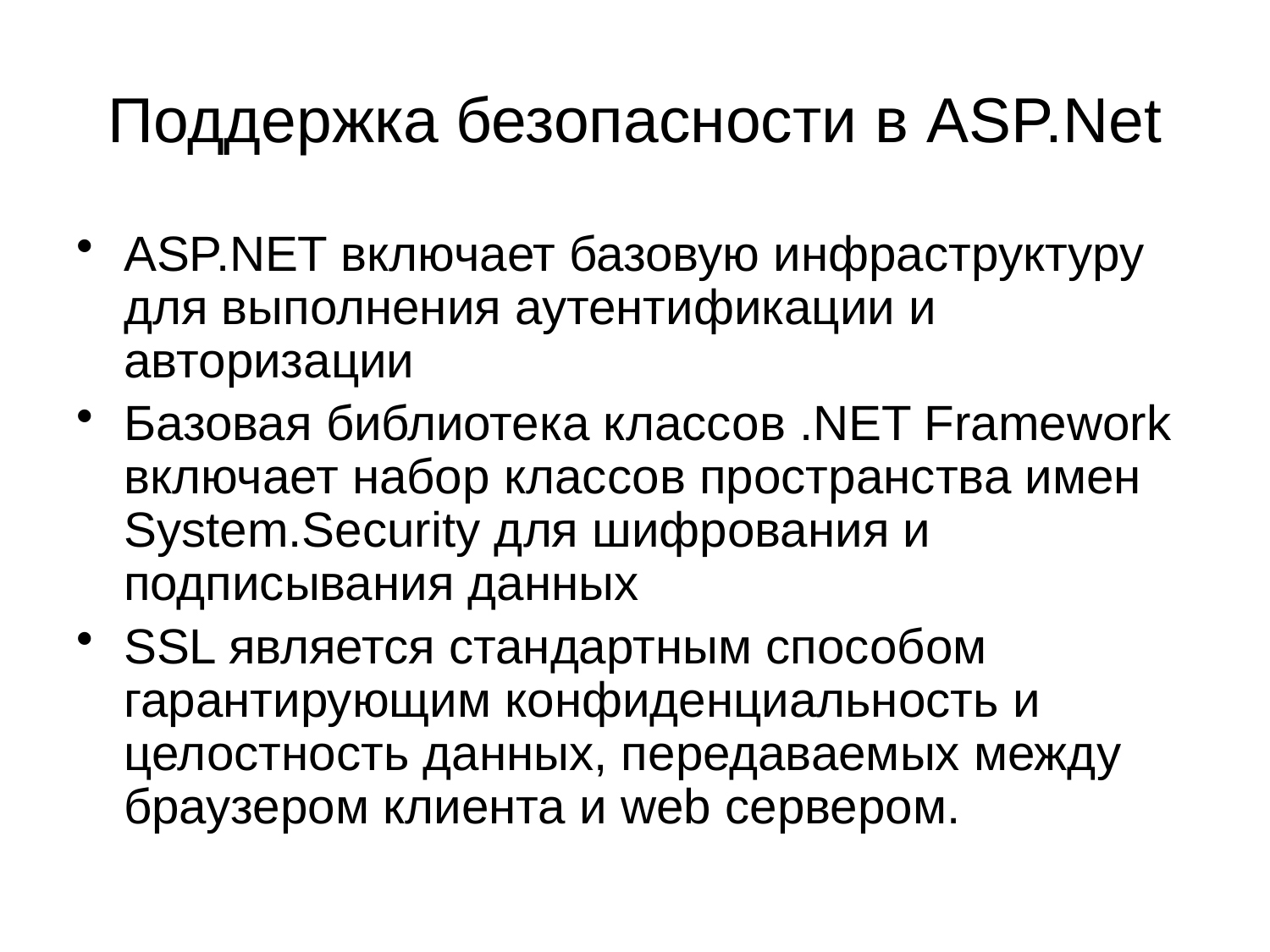

# Поддержка безопасности в ASP.Net
ASP.NET включает базовую инфраструктуру для выполнения аутентификации и авторизации
Базовая библиотека классов .NET Framework включает набор классов пространства имен System.Security для шифрования и подписывания данных
SSL является стандартным способом гарантирующим конфиденциальность и целостность данных, передаваемых между браузером клиента и web сервером.